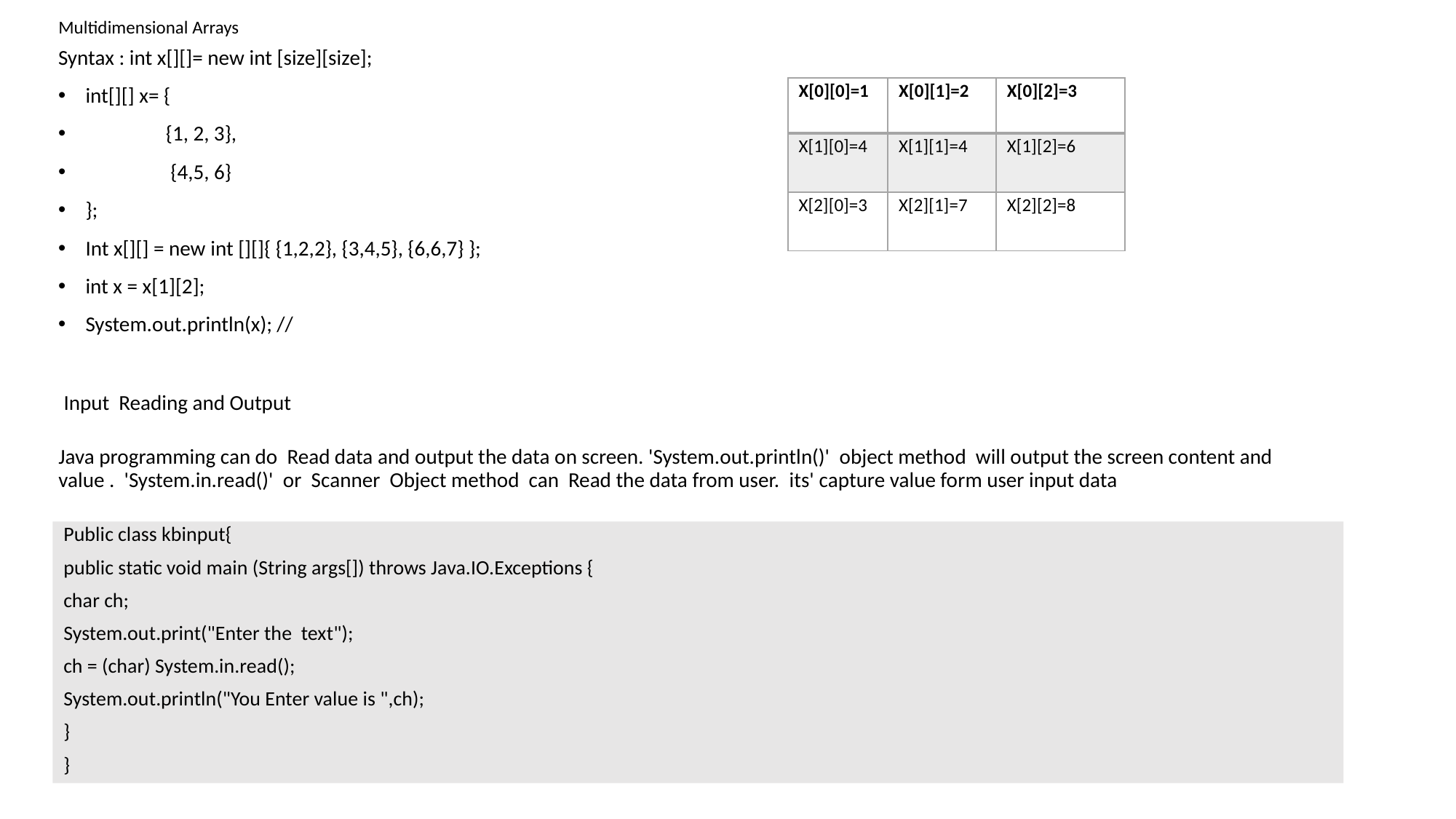

Multidimensional Arrays
Syntax : int x[][]= new int [size][size];
int[][] x= {
                 {1, 2, 3},
                  {4,5, 6}
};
Int x[][] = new int [][]{ {1,2,2}, {3,4,5}, {6,6,7} };
int x = x[1][2];
System.out.println(x); //

| X[0][0]=1 | X[0][1]=2 | X[0][2]=3 |
| --- | --- | --- |
| X[1][0]=4 | X[1][1]=4 | X[1][2]=6 |
| X[2][0]=3 | X[2][1]=7 | X[2][2]=8 |
# Input  Reading and Output
Java programming can do  Read data and output the data on screen. 'System.out.println()'  object method  will output the screen content and value .  'System.in.read()'  or  Scanner  Object method  can  Read the data from user.  its' capture value form user input data
Public class kbinput{
public static void main (String args[]) throws Java.IO.Exceptions {
char ch;
System.out.print("Enter the  text");
ch = (char) System.in.read();
System.out.println("You Enter value is ",ch);
}
}